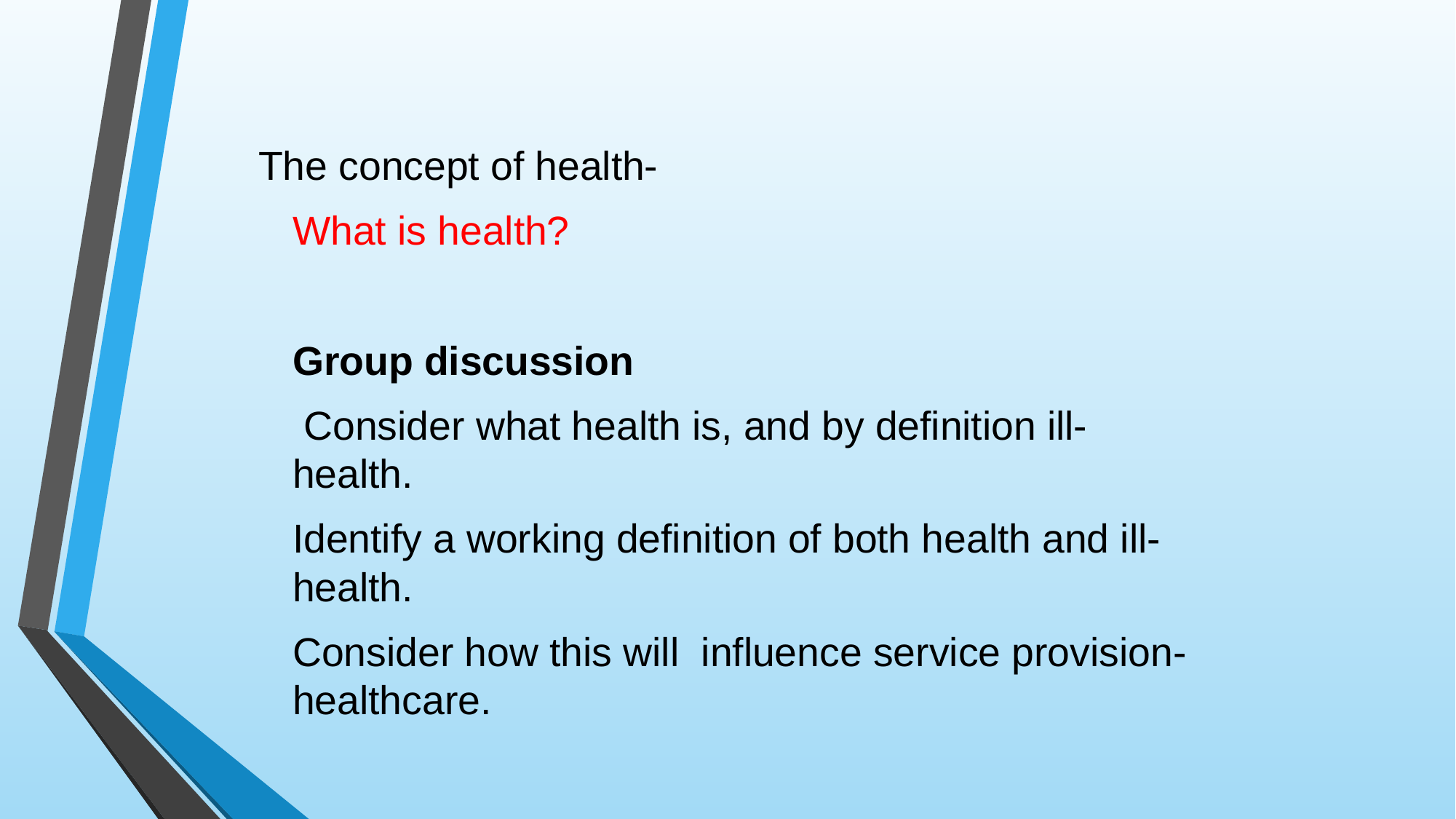

#
 The concept of health-
What is health?

Group discussion
 Consider what health is, and by definition ill-health.
Identify a working definition of both health and ill-health.
Consider how this will  influence service provision- healthcare.